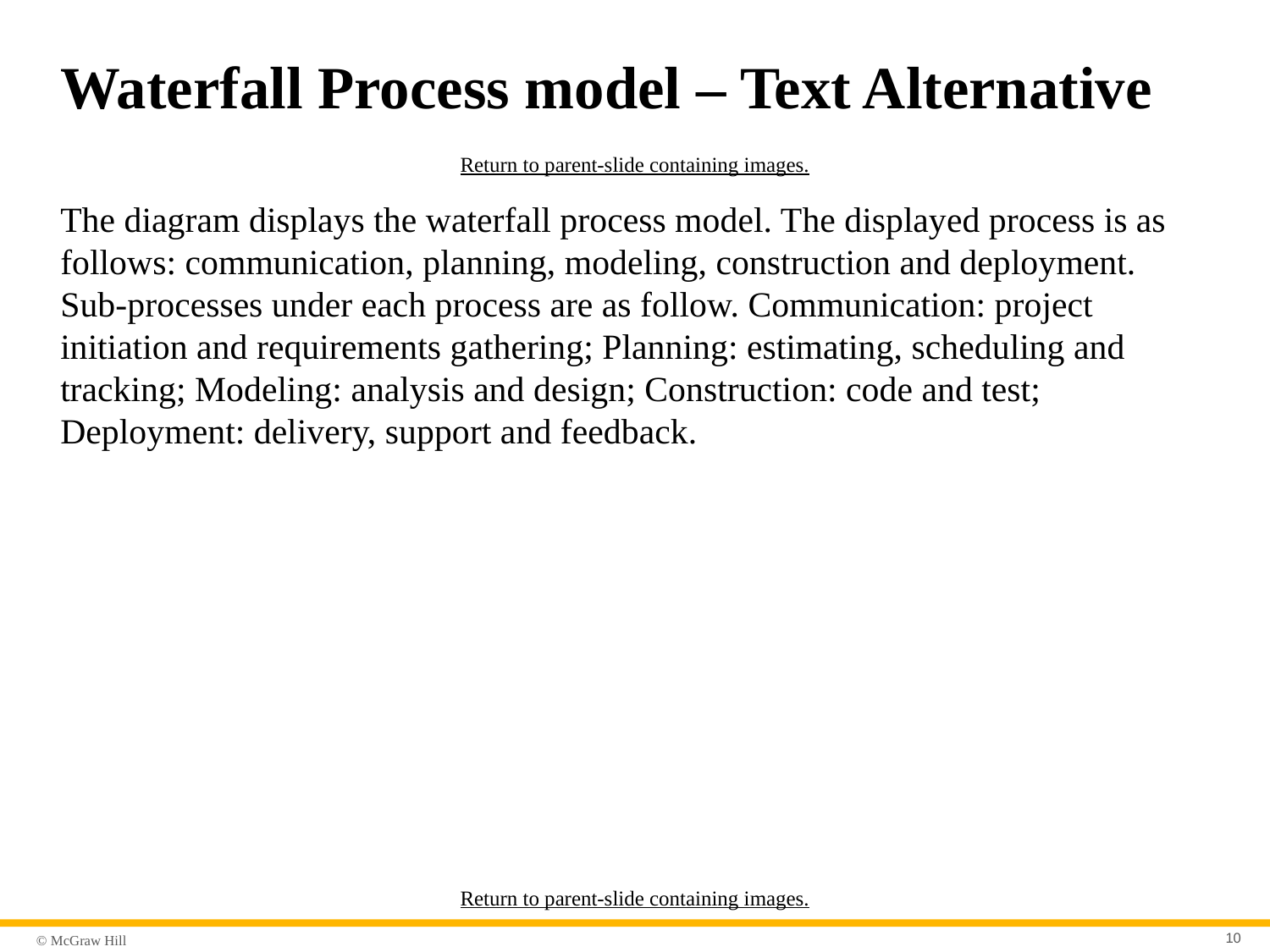

# Waterfall Process model – Text Alternative
Return to parent-slide containing images.
The diagram displays the waterfall process model. The displayed process is as follows: communication, planning, modeling, construction and deployment. Sub-processes under each process are as follow. Communication: project initiation and requirements gathering; Planning: estimating, scheduling and tracking; Modeling: analysis and design; Construction: code and test; Deployment: delivery, support and feedback.
Return to parent-slide containing images.
10